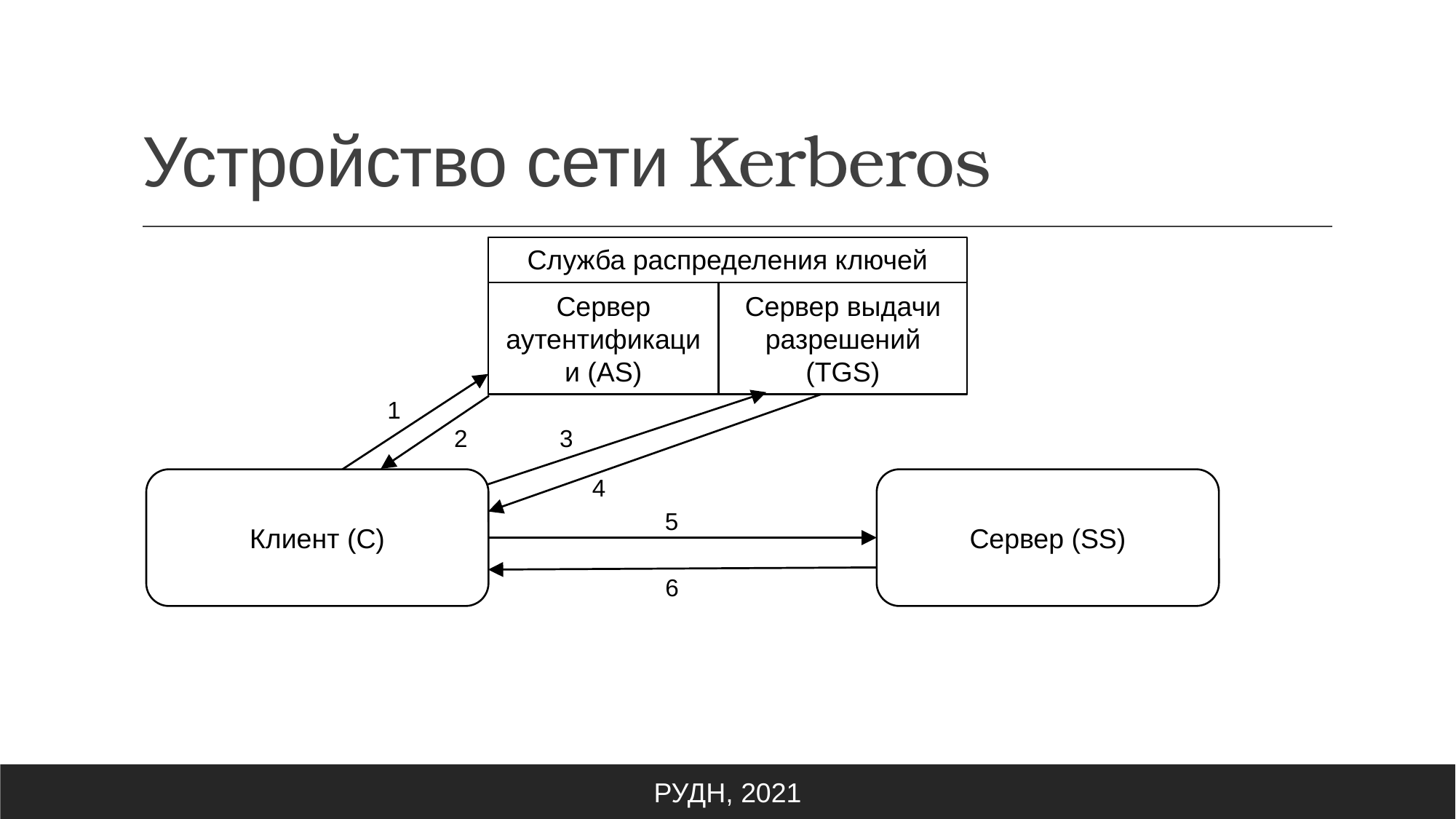

# Устройство сети Kerberos
Служба распределения ключей (KDC)
Сервер выдачи разрешений (TGS)
Сервер аутентификации (AS)
1
2
3
4
Клиент (C)
Сервер (SS)
5
6
РУДН, 2021